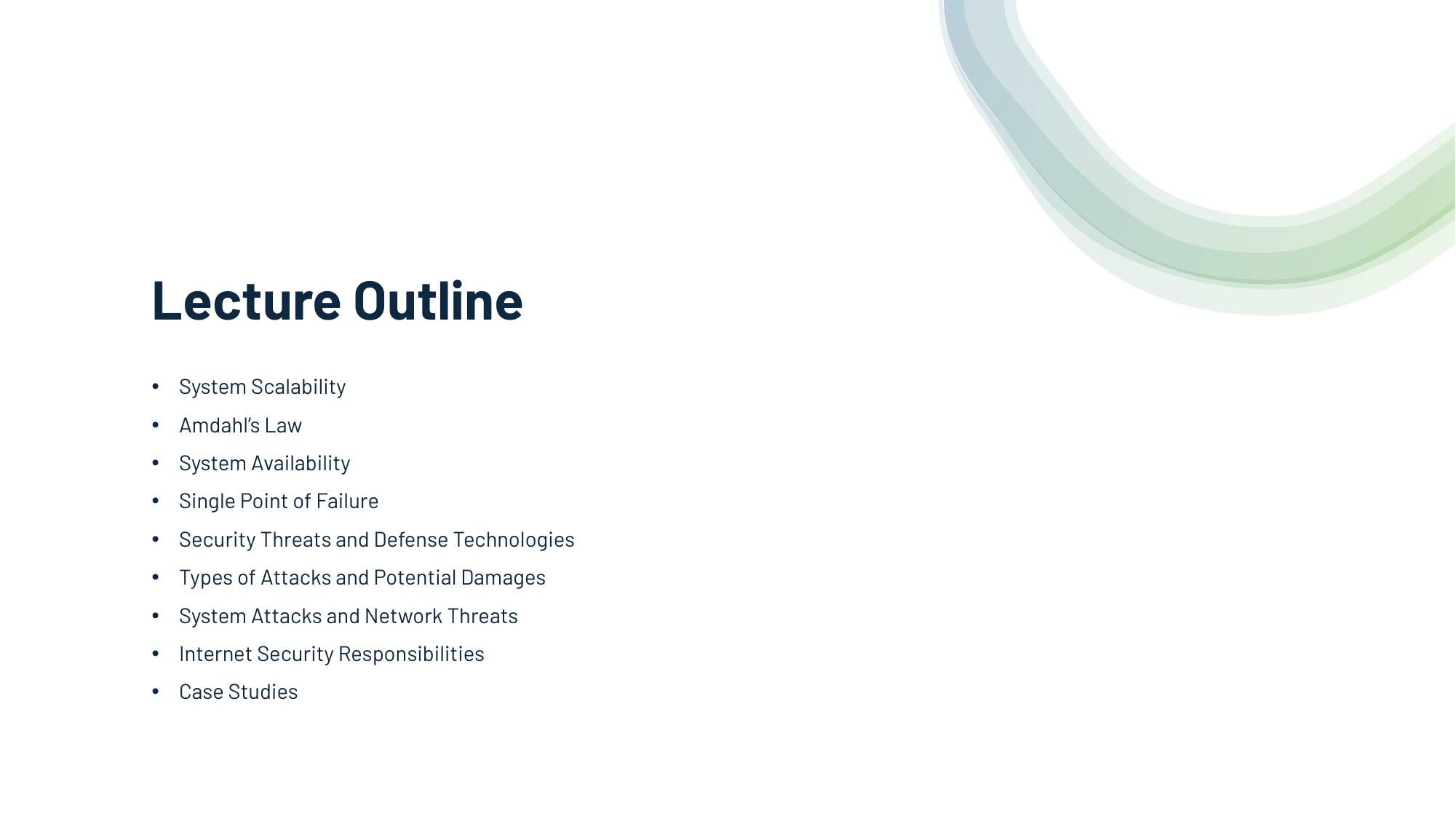

# Lecture Outline
System Scalability
Amdahl’s Law
System Availability
Single Point of Failure
Security Threats and Defense Technologies
Types of Attacks and Potential Damages
System Attacks and Network Threats
Internet Security Responsibilities
Case Studies